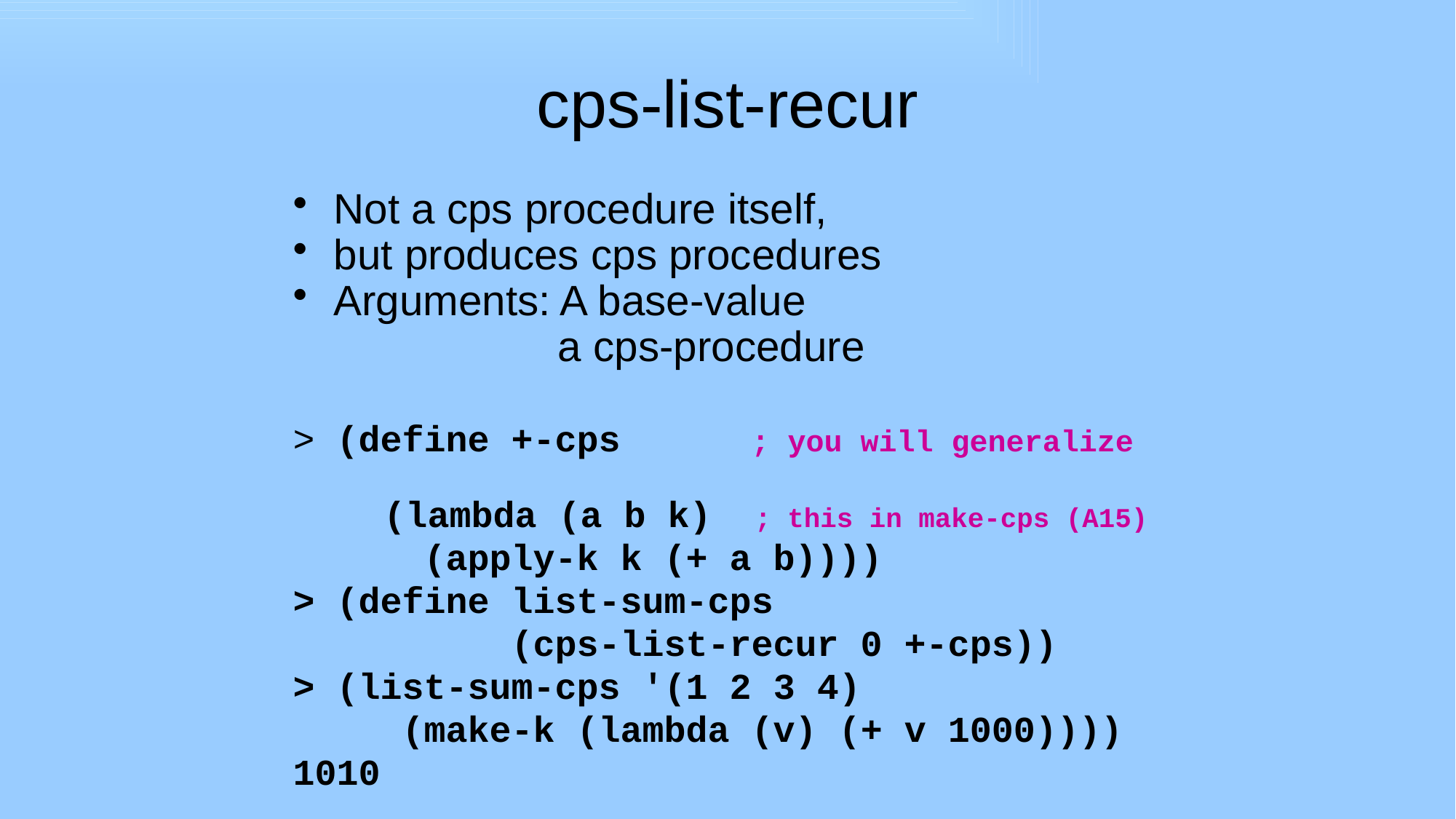

# cps-list-recur
Not a cps procedure itself,
but produces cps procedures
Arguments: A base-value
                   a cps-procedure

> (define +-cps      ; you will generalize
     (lambda (a b k)  ; this in make-cps (A15)
      (apply-k k (+ a b))))
> (define list-sum-cps
          (cps-list-recur 0 +-cps))
> (list-sum-cps '(1 2 3 4)
     (make-k (lambda (v) (+ v 1000))))
1010